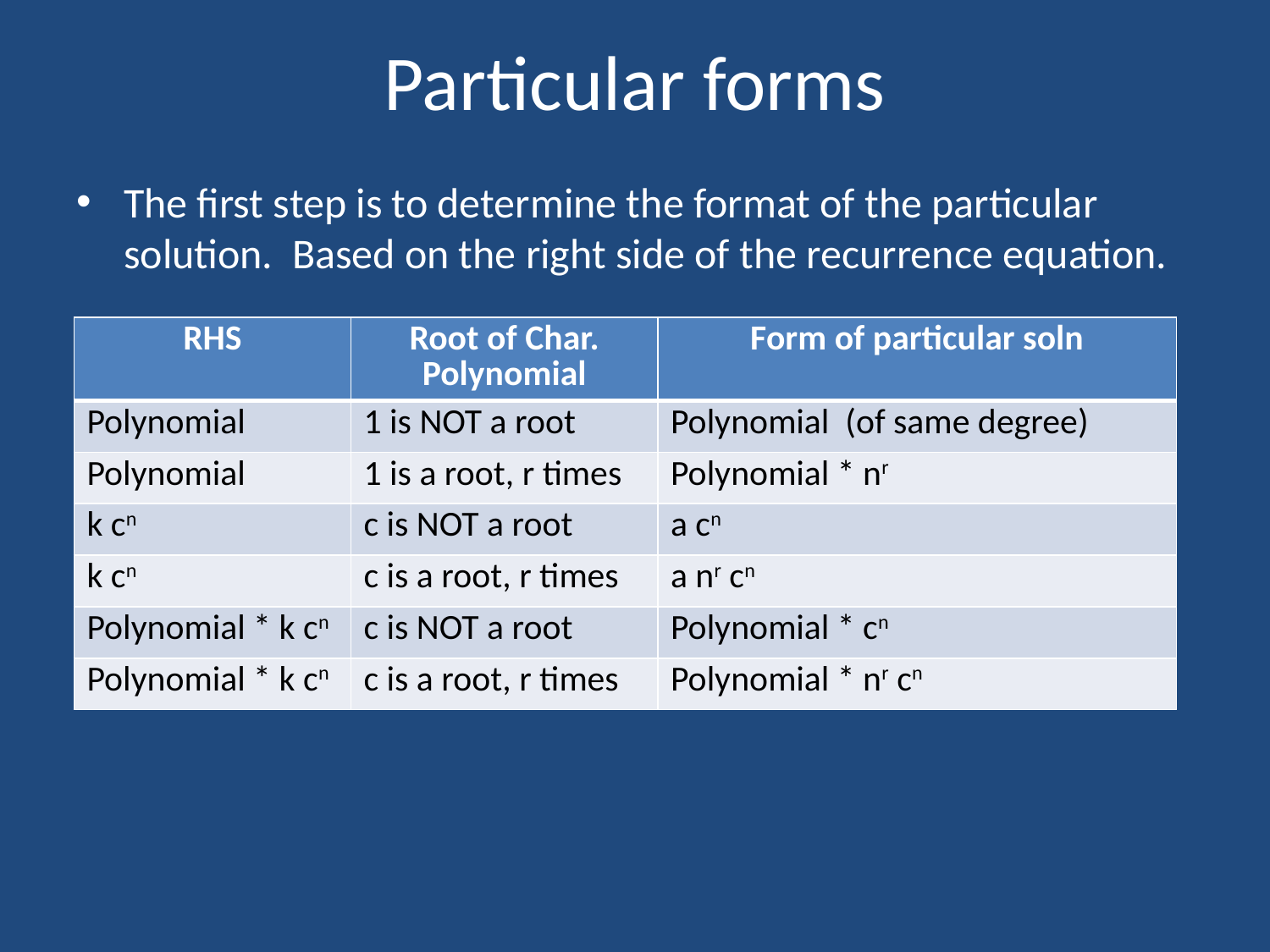

# Particular forms
The first step is to determine the format of the particular solution.  Based on the right side of the recurrence equation.

| RHS | Root of Char. Polynomial | Form of particular soln |
| --- | --- | --- |
| Polynomial | 1 is NOT a root | Polynomial (of same degree) |
| Polynomial | 1 is a root, r times | Polynomial \* nr |
| k cn | c is NOT a root | a cn |
| k cn | c is a root, r times | a nr cn |
| Polynomial \* k cn | c is NOT a root | Polynomial \* cn |
| Polynomial \* k cn | c is a root, r times | Polynomial \* nr cn |